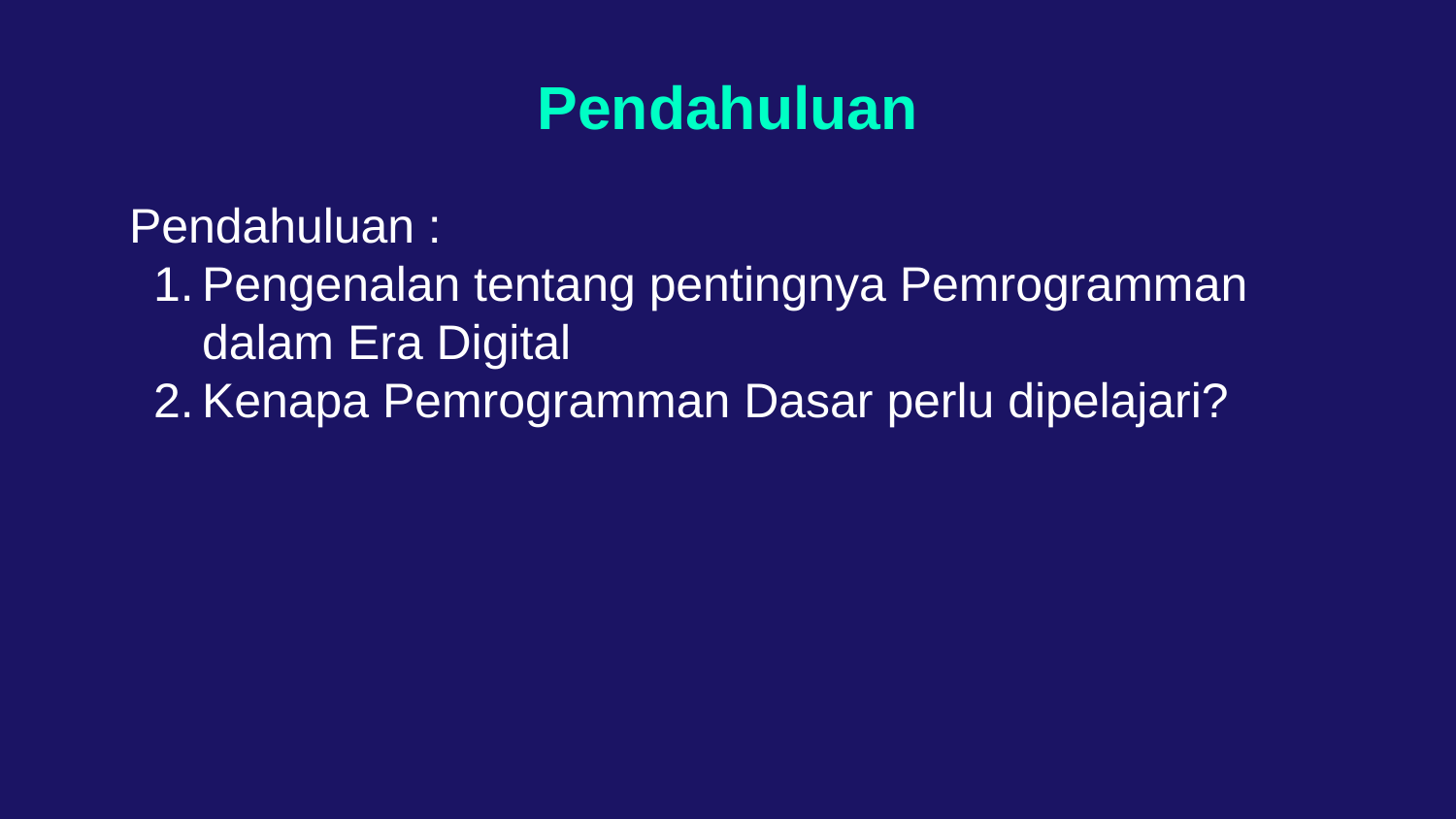

# Pendahuluan
Pendahuluan :
Pengenalan tentang pentingnya Pemrogramman dalam Era Digital
Kenapa Pemrogramman Dasar perlu dipelajari?